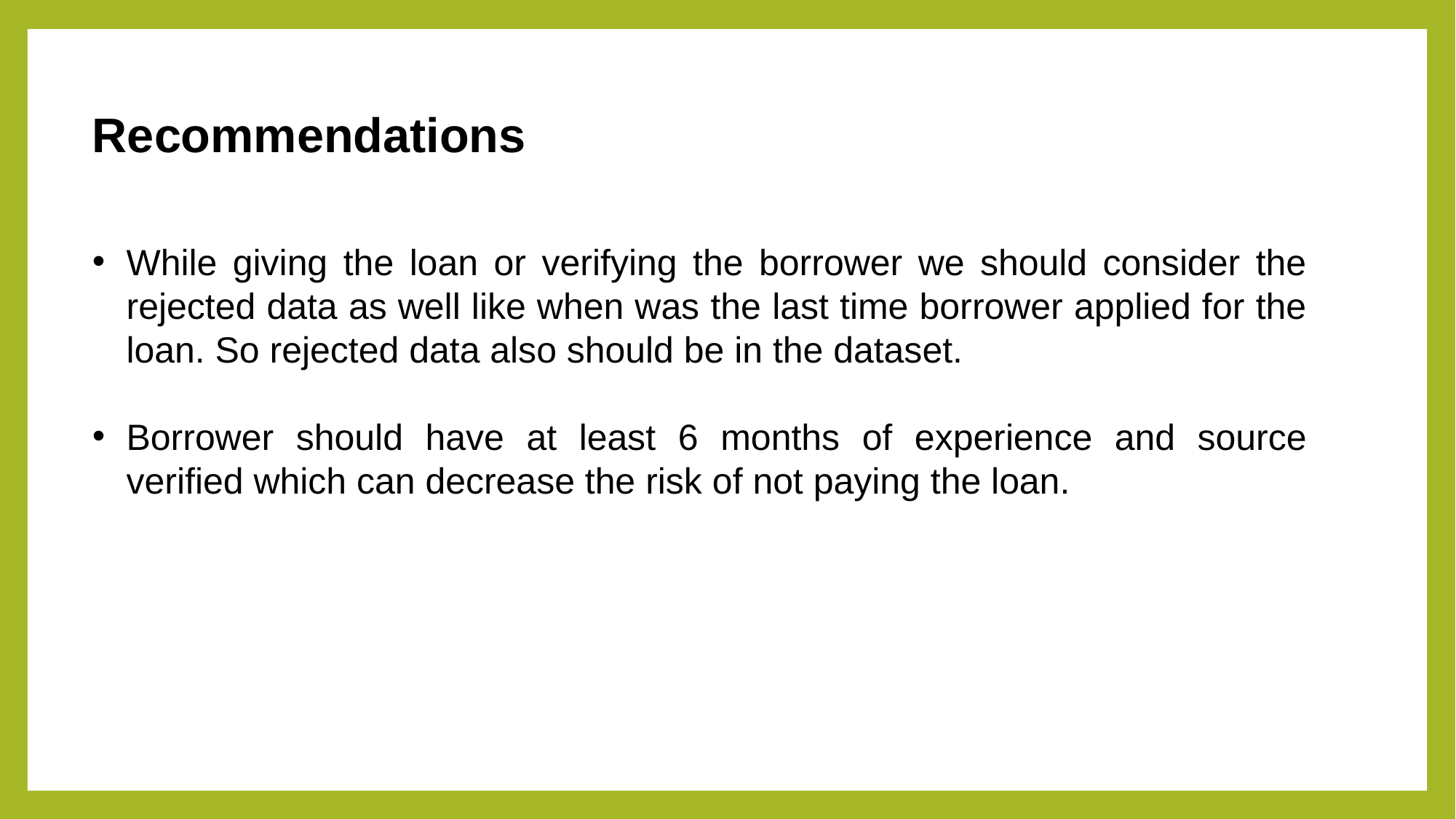

Recommendations

While giving the loan or verifying the borrower we should consider the rejected data as well like when was the last time borrower applied for the loan. So rejected data also should be in the dataset.

Borrower should have at least 6 months of experience and source verified which can decrease the risk of not paying the loan.